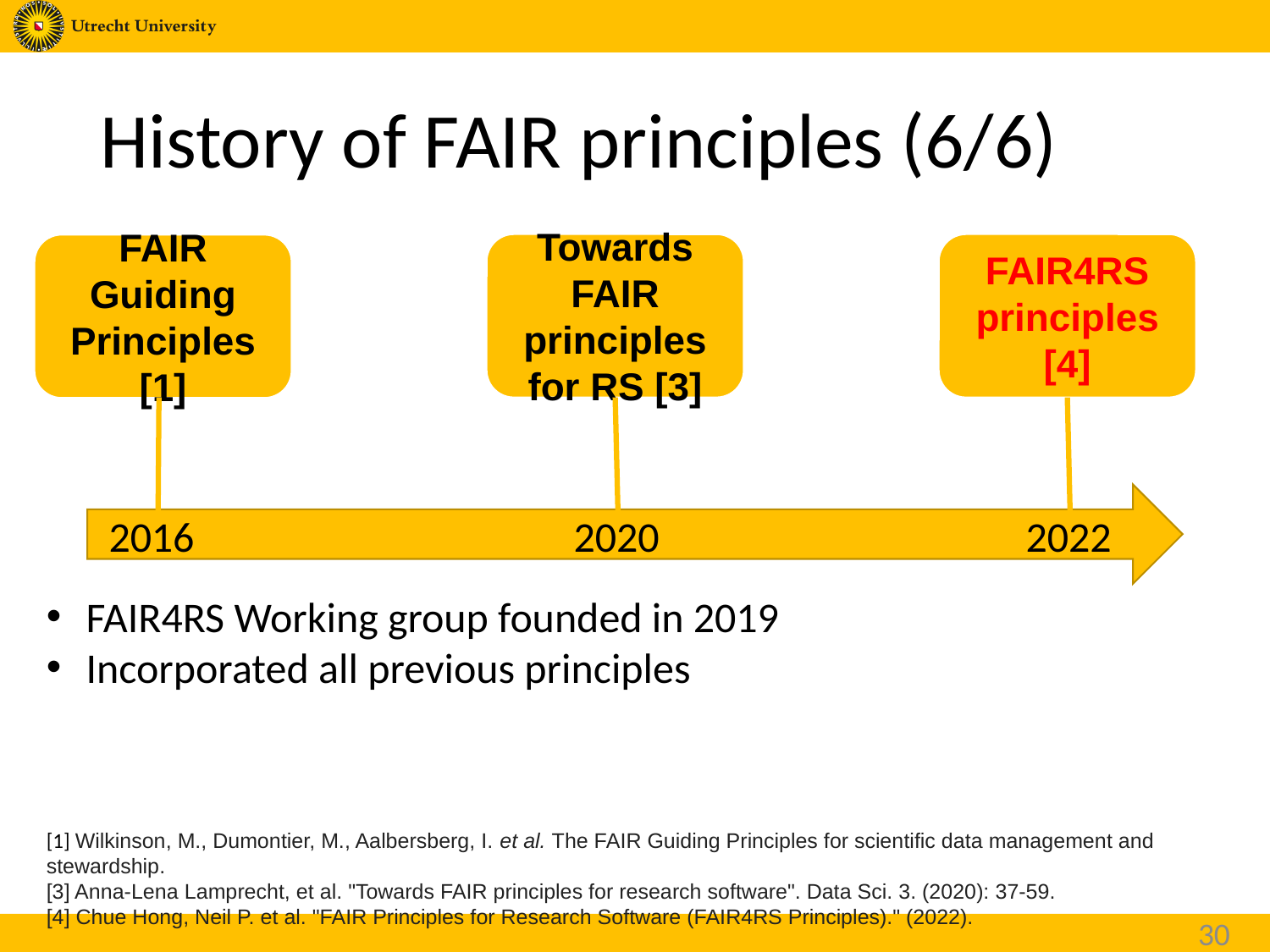

# History of FAIR principles (6/6)
Towards FAIR principles for RS [3]
FAIR4RS principles [4]
FAIR Guiding Principles [1]

2016
2020
2022
FAIR4RS Working group founded in 2019
Incorporated all previous principles

[1] Wilkinson, M., Dumontier, M., Aalbersberg, I. et al. The FAIR Guiding Principles for scientific data management and stewardship.
[3] Anna-Lena Lamprecht, et al. "Towards FAIR principles for research software". Data Sci. 3. (2020): 37-59.
[4] Chue Hong, Neil P. et al. "FAIR Principles for Research Software (FAIR4RS Principles)." (2022).
30